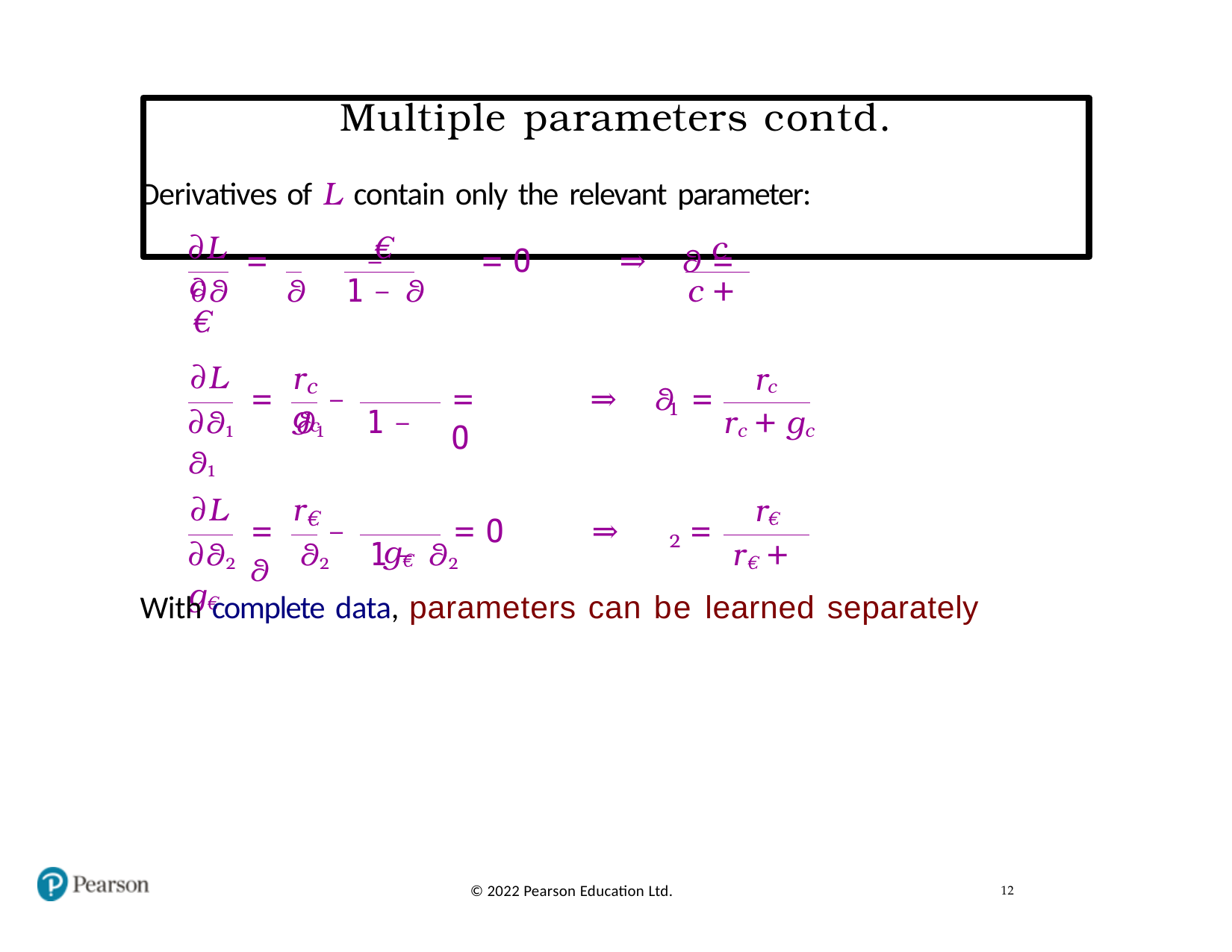

# Multiple parameters contd.
Derivatives of L contain only the relevant parameter:
€
c
∂L	c
=	−	= 0	⇒	θ =
∂θ	θ	1 − θ	c + €

r	gc
rc
∂L
c
=	−
= 0
⇒	θ	=
1
∂θ1	θ1	1 − θ1
g€
rc + gc

r
r€
∂L
€
=	−	= 0	⇒	θ
=
2
∂θ2	θ2	1 − θ2	r€ + g€

With complete data, parameters can be learned separately
12